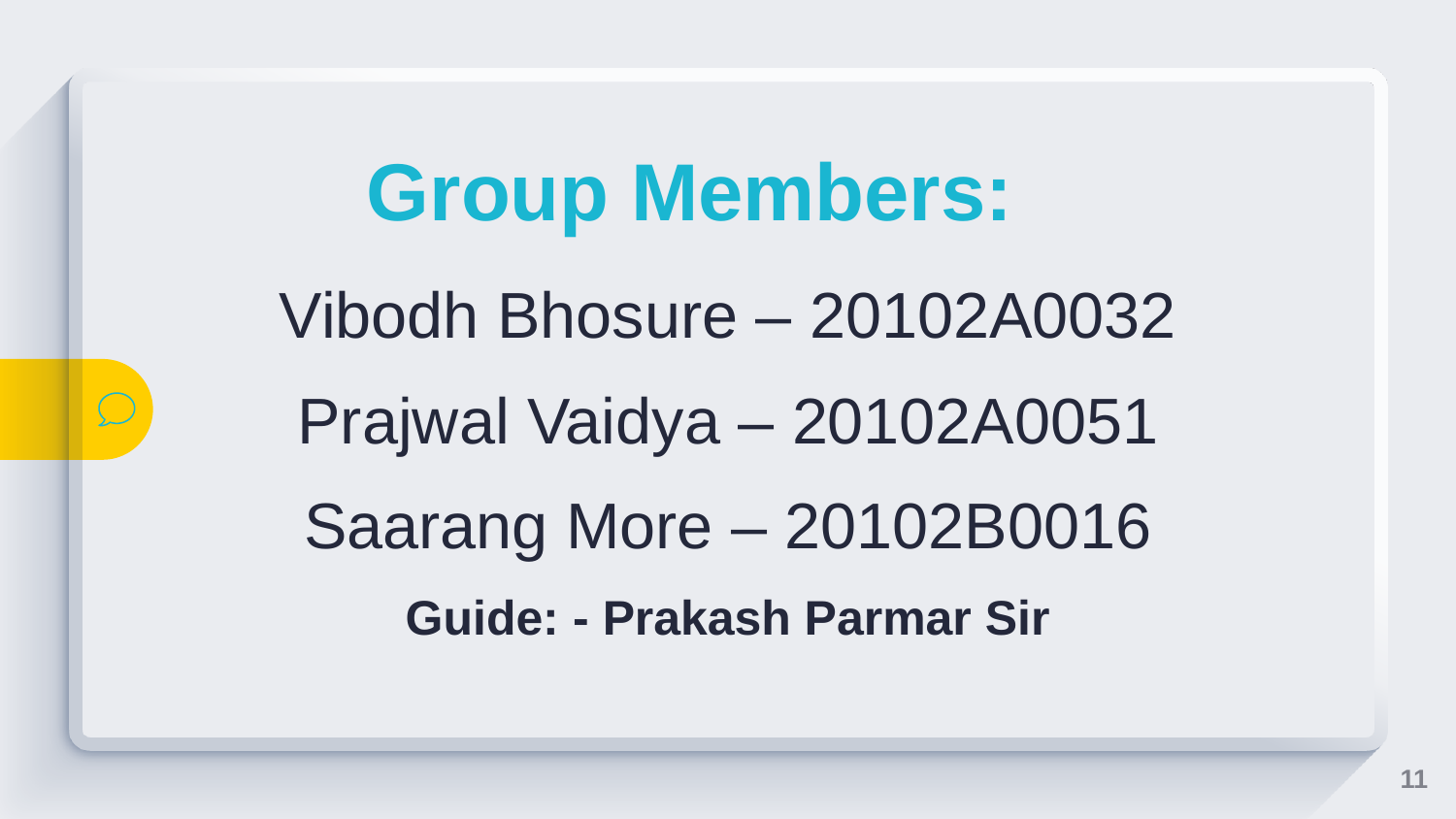

Group Members:
Vibodh Bhosure – 20102A0032
Prajwal Vaidya – 20102A0051
Saarang More – 20102B0016
Guide: - Prakash Parmar Sir

11